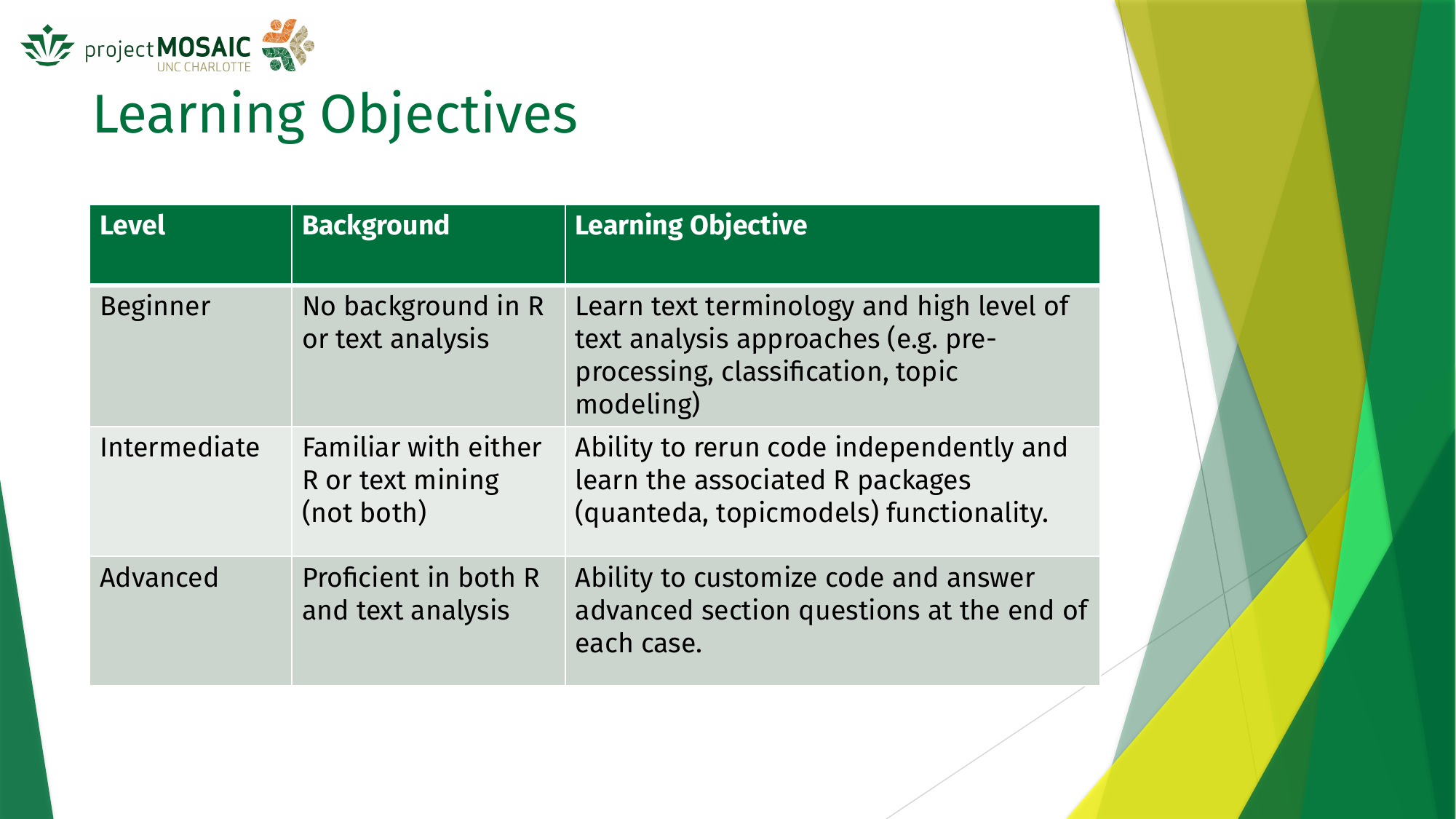

# Learning Objectives
| Level | Background | Learning Objective |
| --- | --- | --- |
| Beginner | No background in R or text analysis | Learn text terminology and high level of text analysis approaches (e.g. pre-processing, classification, topic modeling) |
| Intermediate | Familiar with either R or text mining (not both) | Ability to rerun code independently and learn the associated R packages (quanteda, topicmodels) functionality. |
| Advanced | Proficient in both R and text analysis | Ability to customize code and answer advanced section questions at the end of each case. |